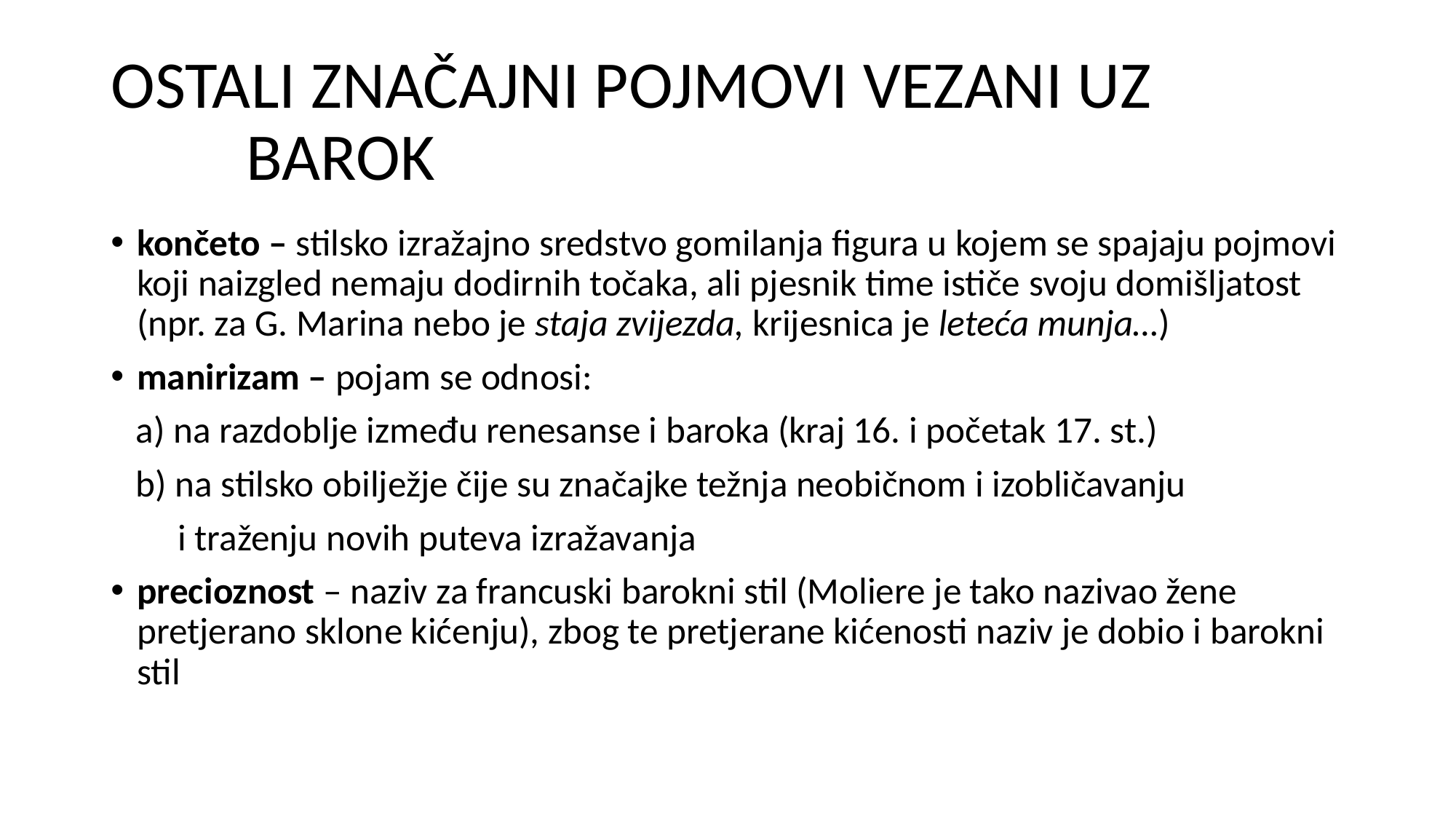

# OSTALI ZNAČAJNI POJMOVI VEZANI UZ                      BAROK
končeto – stilsko izražajno sredstvo gomilanja figura u kojem se spajaju pojmovi koji naizgled nemaju dodirnih točaka, ali pjesnik time ističe svoju domišljatost (npr. za G. Marina nebo je staja zvijezda, krijesnica je leteća munja…)
manirizam – pojam se odnosi:
   a) na razdoblje između renesanse i baroka (kraj 16. i početak 17. st.)
   b) na stilsko obilježje čije su značajke težnja neobičnom i izobličavanju
        i traženju novih puteva izražavanja
precioznost – naziv za francuski barokni stil (Moliere je tako nazivao žene pretjerano sklone kićenju), zbog te pretjerane kićenosti naziv je dobio i barokni stil